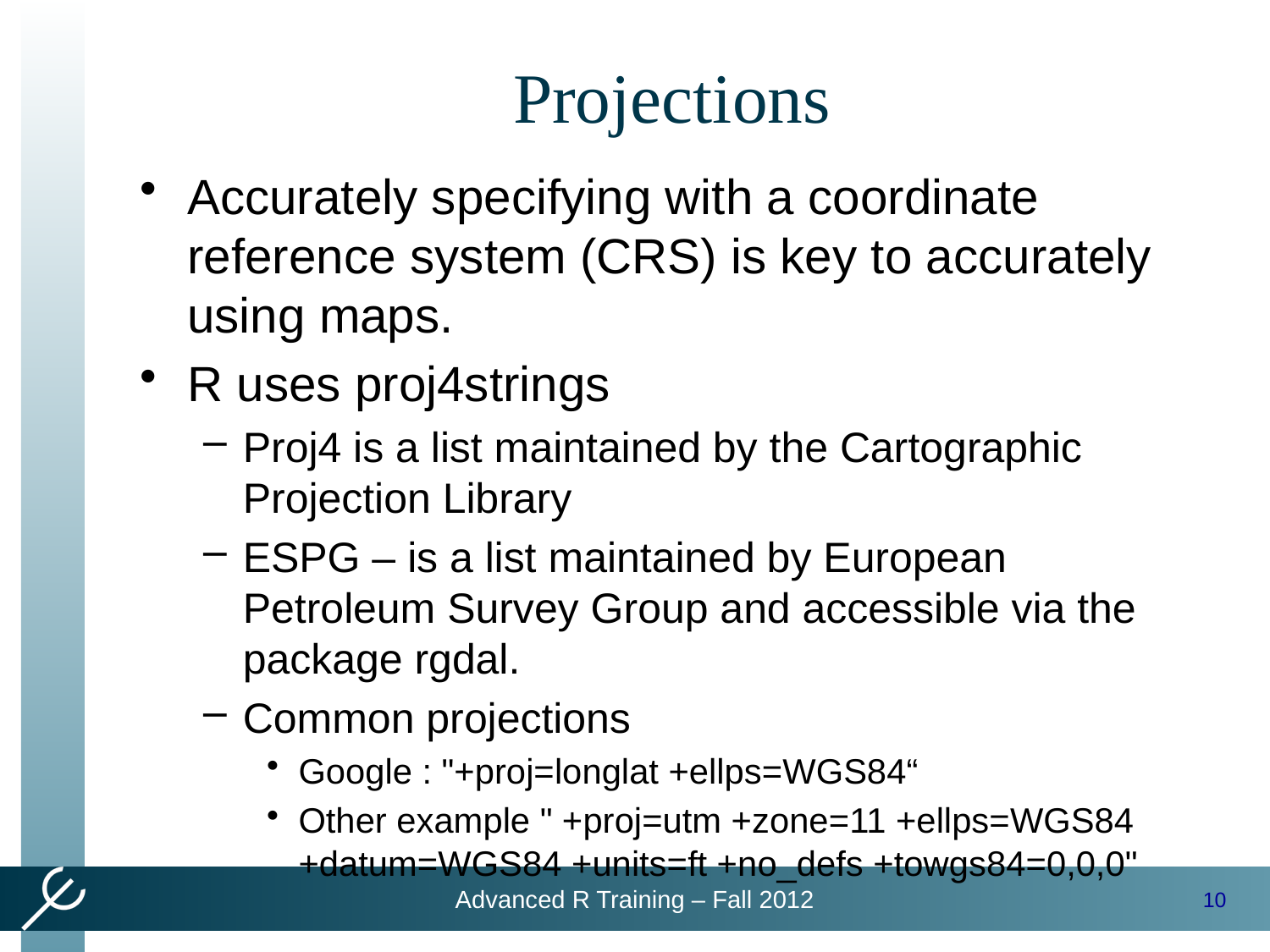

# Projections
Accurately specifying with a coordinate reference system (CRS) is key to accurately using maps.
R uses proj4strings
Proj4 is a list maintained by the Cartographic Projection Library
ESPG – is a list maintained by European Petroleum Survey Group and accessible via the package rgdal.
Common projections
Google : "+proj=longlat +ellps=WGS84“
Other example " +proj=utm +zone=11 +ellps=WGS84 +datum=WGS84 +units=ft +no_defs +towgs84=0,0,0"